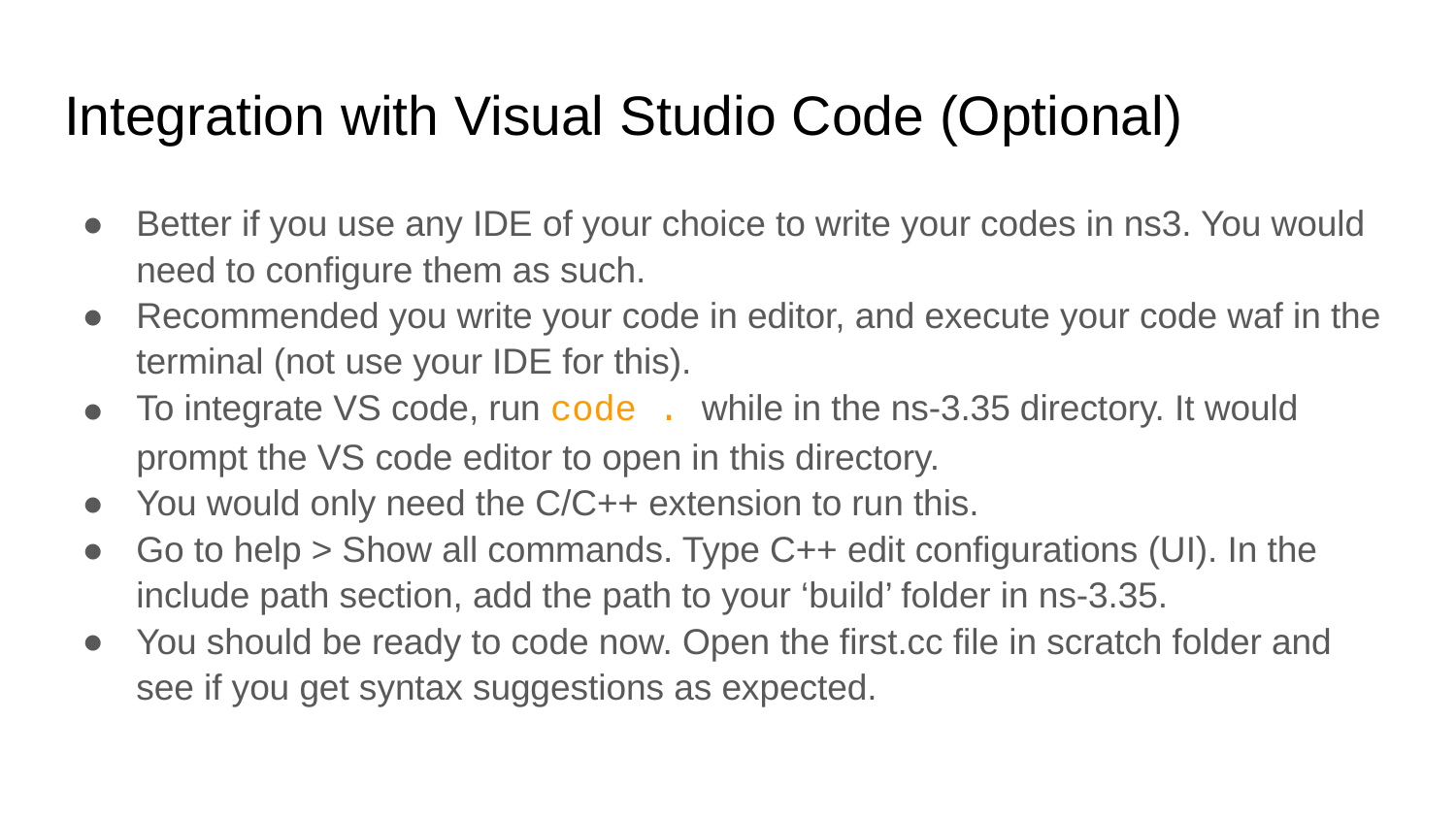

# Integration with Visual Studio Code (Optional)
Better if you use any IDE of your choice to write your codes in ns3. You would need to configure them as such.
Recommended you write your code in editor, and execute your code waf in the terminal (not use your IDE for this).
To integrate VS code, run code . while in the ns-3.35 directory. It would prompt the VS code editor to open in this directory.
You would only need the C/C++ extension to run this.
Go to help > Show all commands. Type C++ edit configurations (UI). In the include path section, add the path to your ‘build’ folder in ns-3.35.
You should be ready to code now. Open the first.cc file in scratch folder and see if you get syntax suggestions as expected.